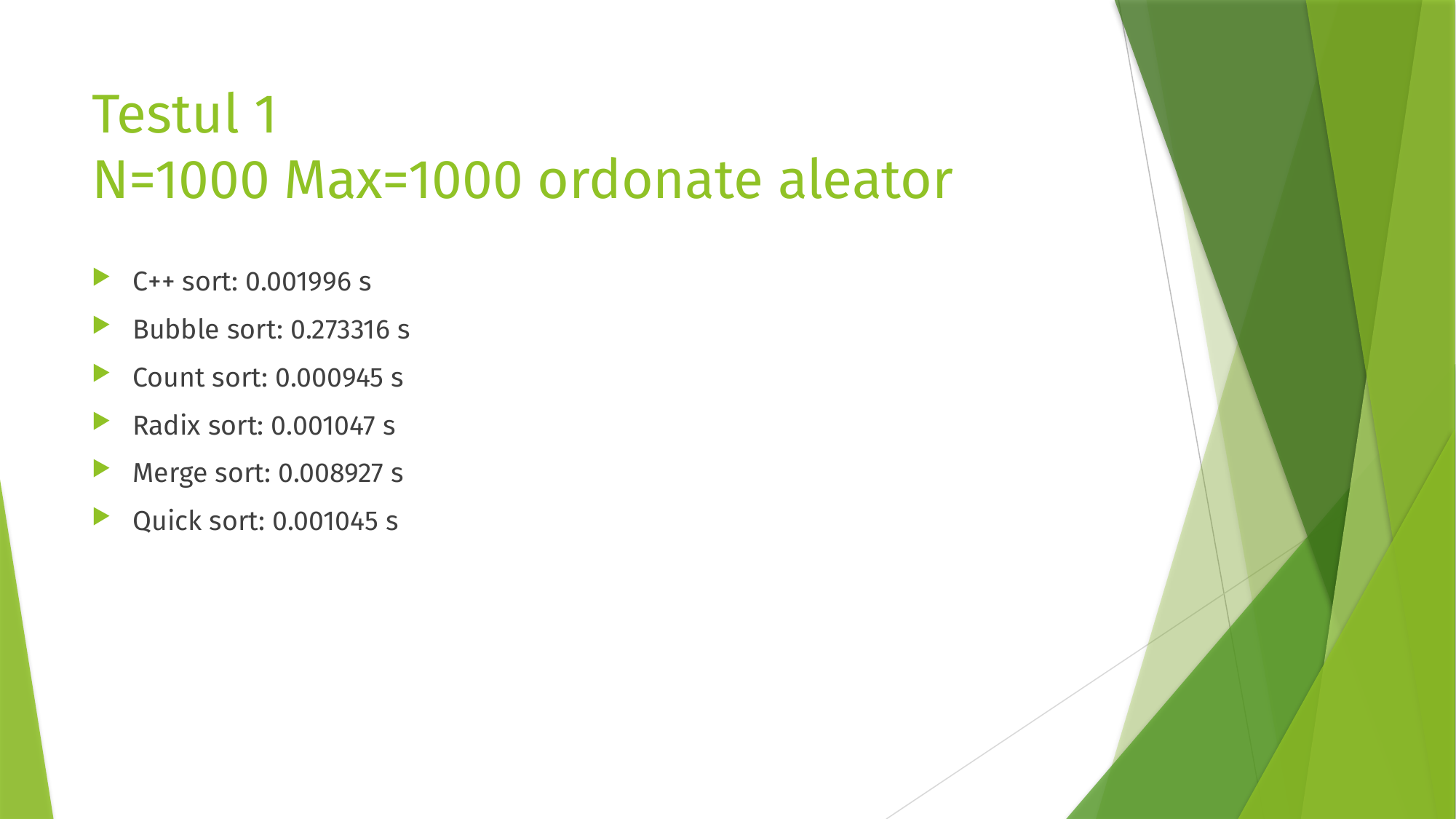

# Testul 1 N=1000 Max=1000 ordonate aleator
C++ sort: 0.001996 s
Bubble sort: 0.273316 s
Count sort: 0.000945 s
Radix sort: 0.001047 s
Merge sort: 0.008927 s
Quick sort: 0.001045 s